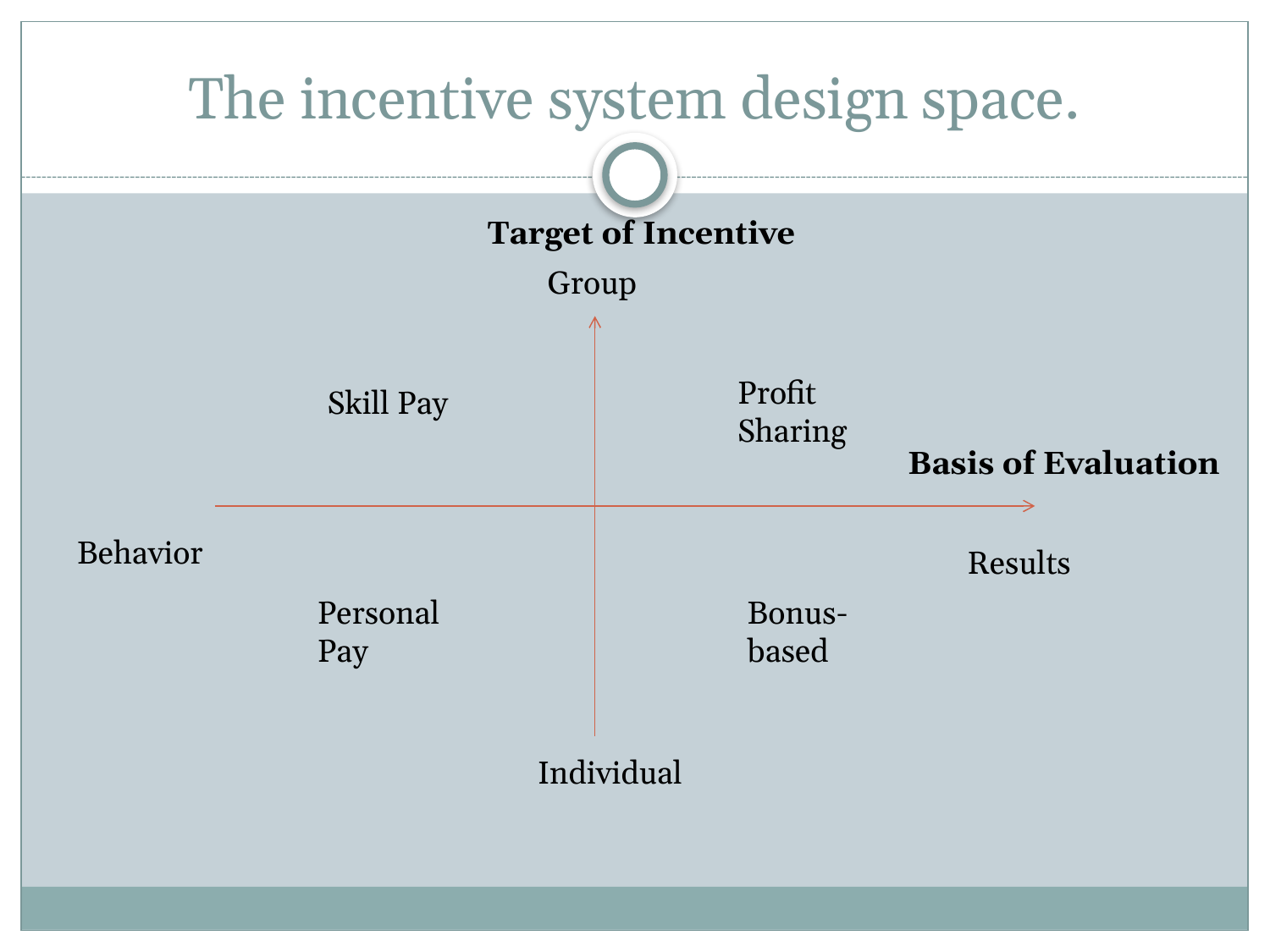

# The incentive system design space.

Target of Incentive
Group
Profit Sharing
Skill Pay
Basis of Evaluation
Behavior
Results
Personal Pay
Bonus-based
Individual